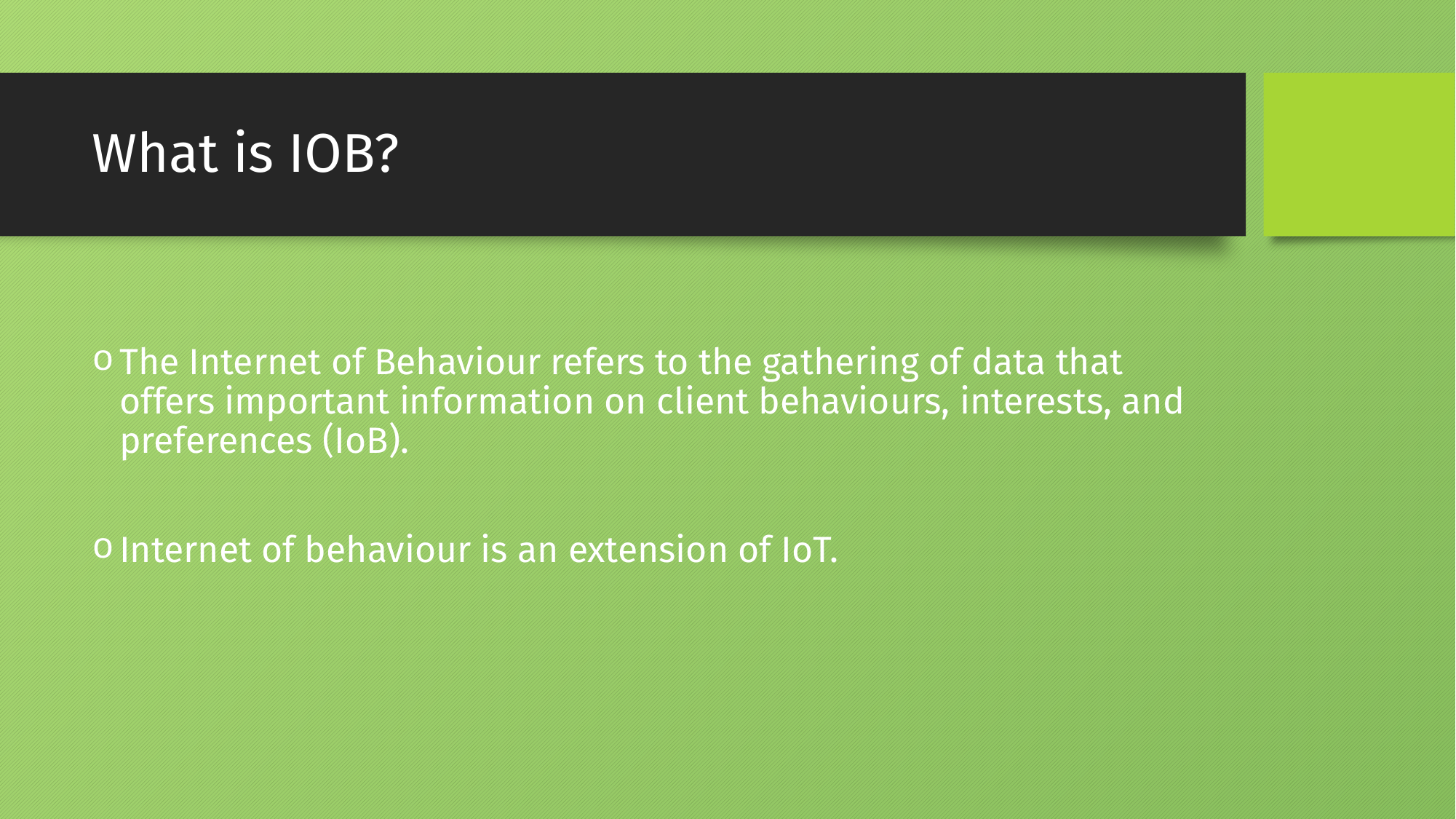

# What is IOB?

The Internet of Behaviour refers to the gathering of data that offers important information on client behaviours, interests, and preferences (IoB).

Internet of behaviour is an extension of IoT.